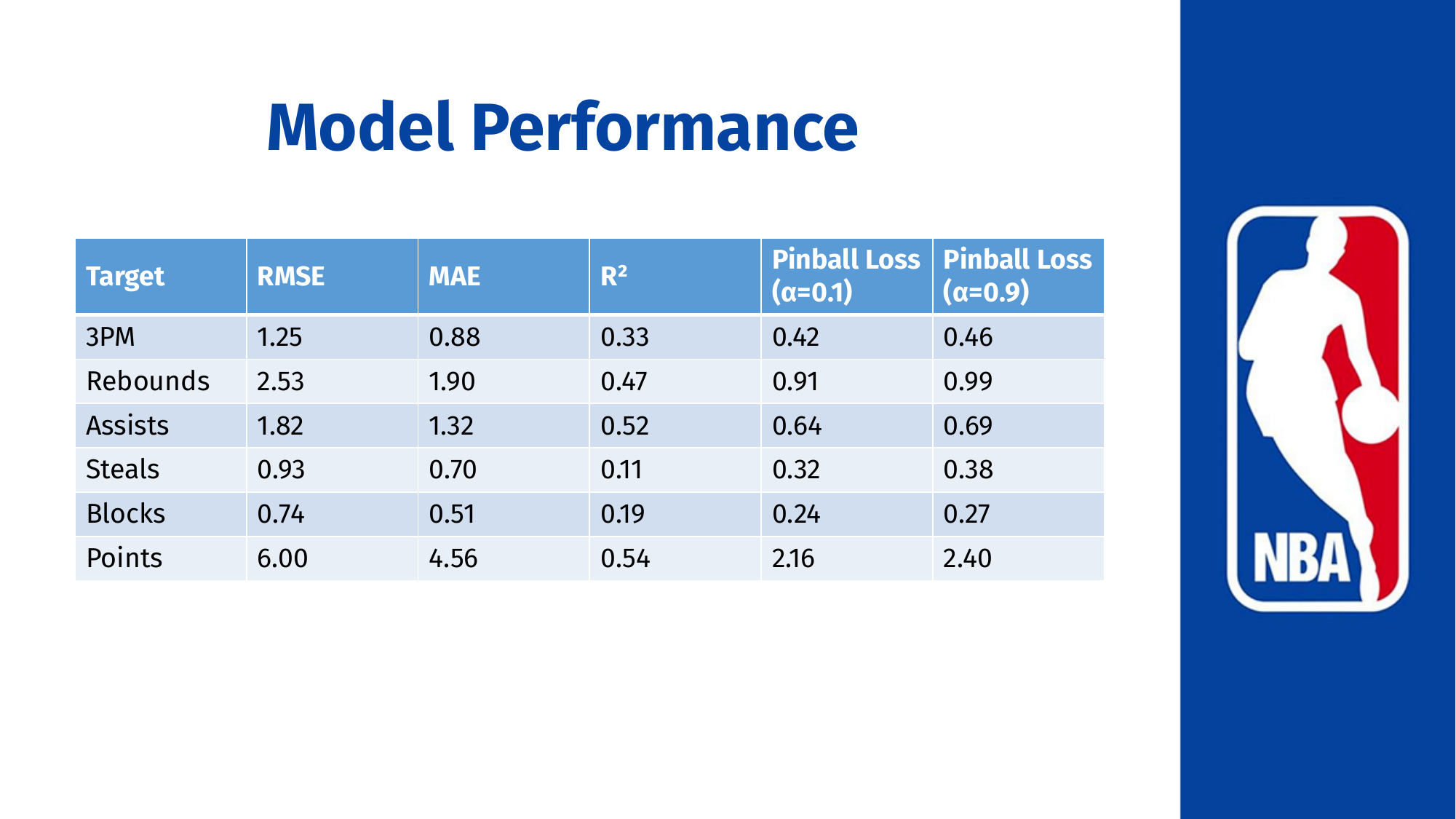

# Model Performance
| Target | RMSE | MAE | R² | Pinball Loss (α=0.1) | Pinball Loss (α=0.9) |
| --- | --- | --- | --- | --- | --- |
| 3PM | 1.25 | 0.88 | 0.33 | 0.42 | 0.46 |
| Rebounds | 2.53 | 1.90 | 0.47 | 0.91 | 0.99 |
| Assists | 1.82 | 1.32 | 0.52 | 0.64 | 0.69 |
| Steals | 0.93 | 0.70 | 0.11 | 0.32 | 0.38 |
| Blocks | 0.74 | 0.51 | 0.19 | 0.24 | 0.27 |
| Points | 6.00 | 4.56 | 0.54 | 2.16 | 2.40 |